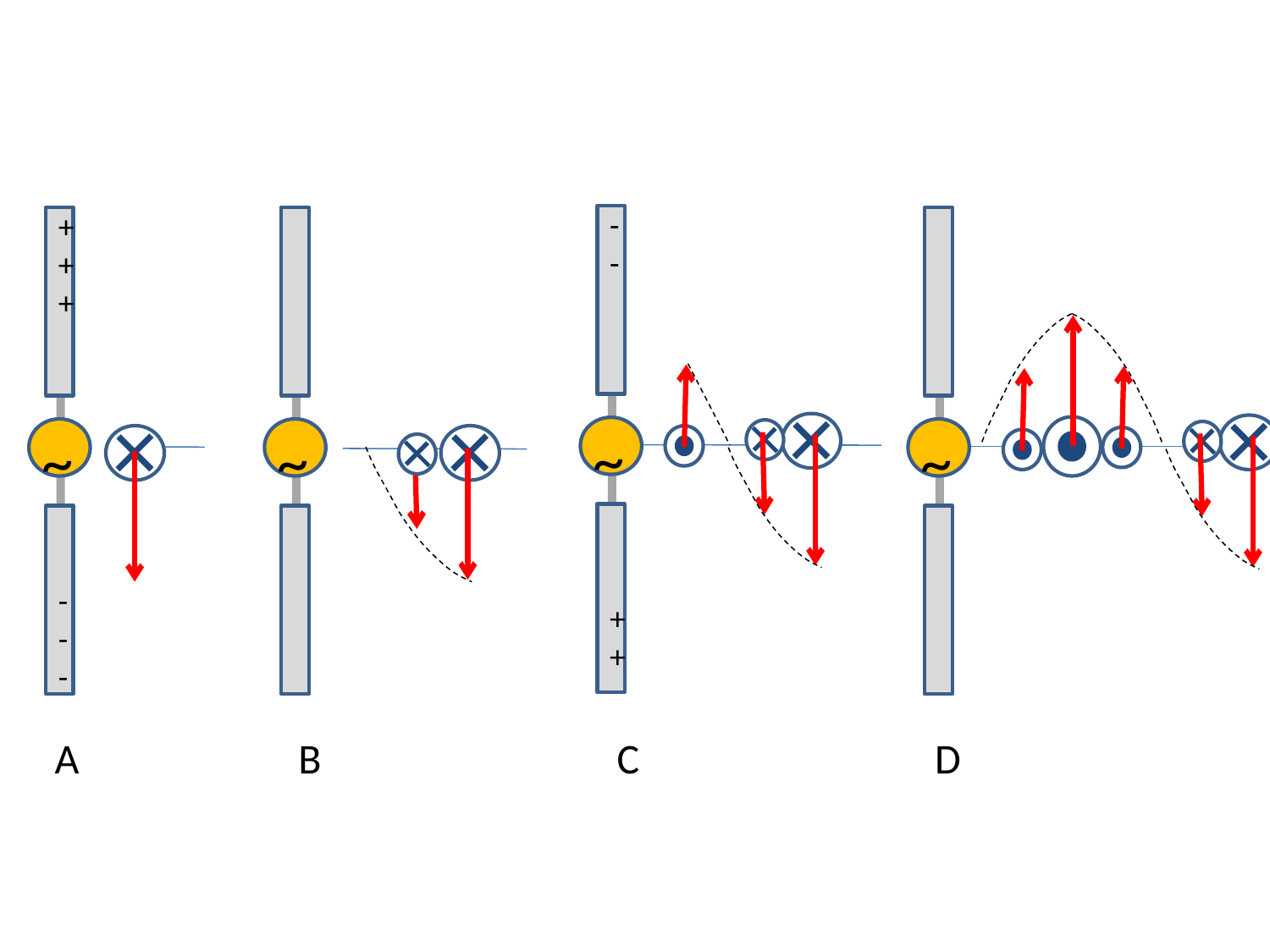

--

~

++
+++

~

~
~

---

A                       B                               C                               D